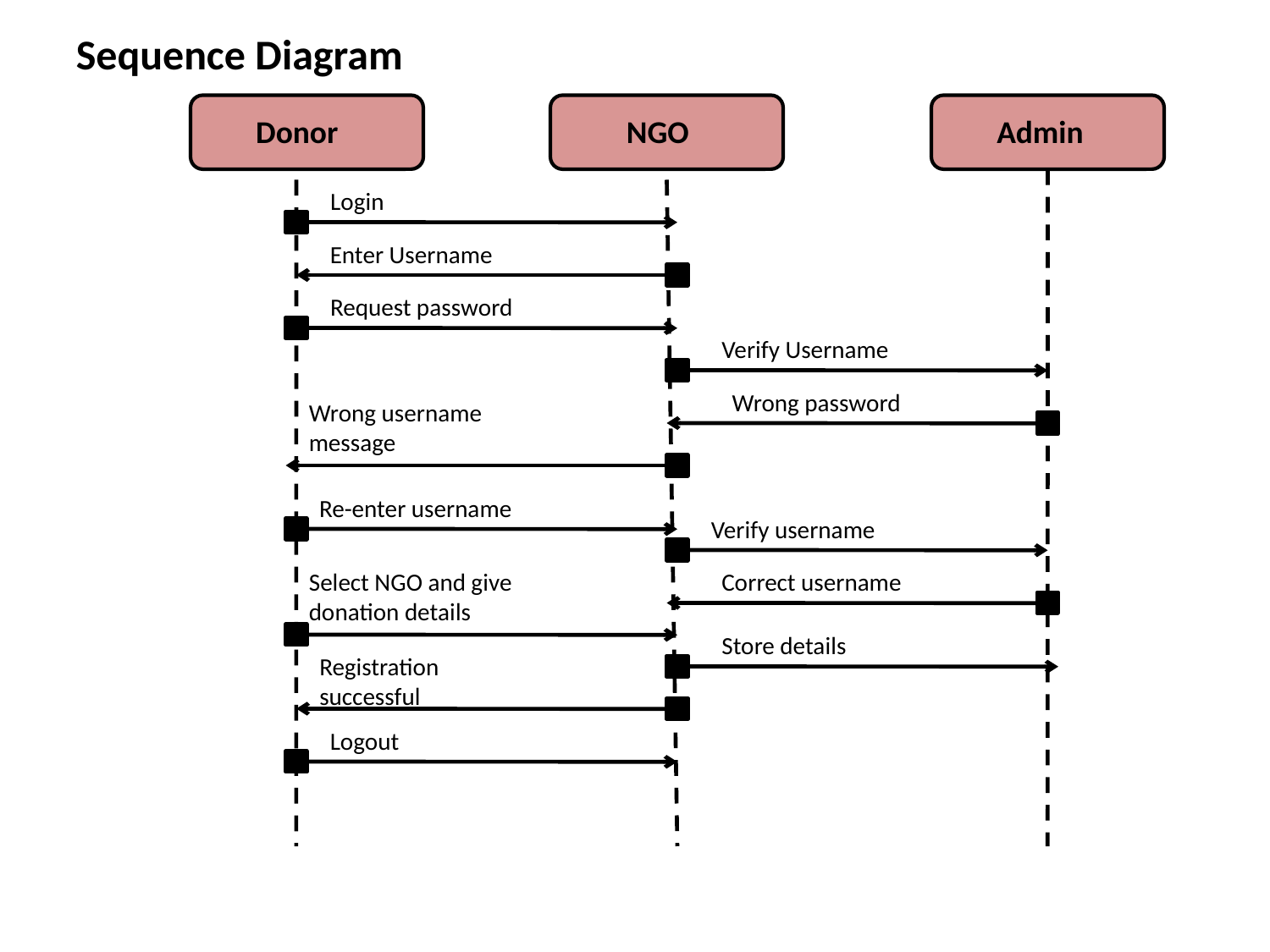

Sequence Diagram

Donor
NGO
Admin
  Login

Enter Username

  Request password

Verify Username

Wrong password
Wrong username message

Re-enter username
Verify username

Select NGO and give donation details
Correct username

Store details
Registration successful

Logout